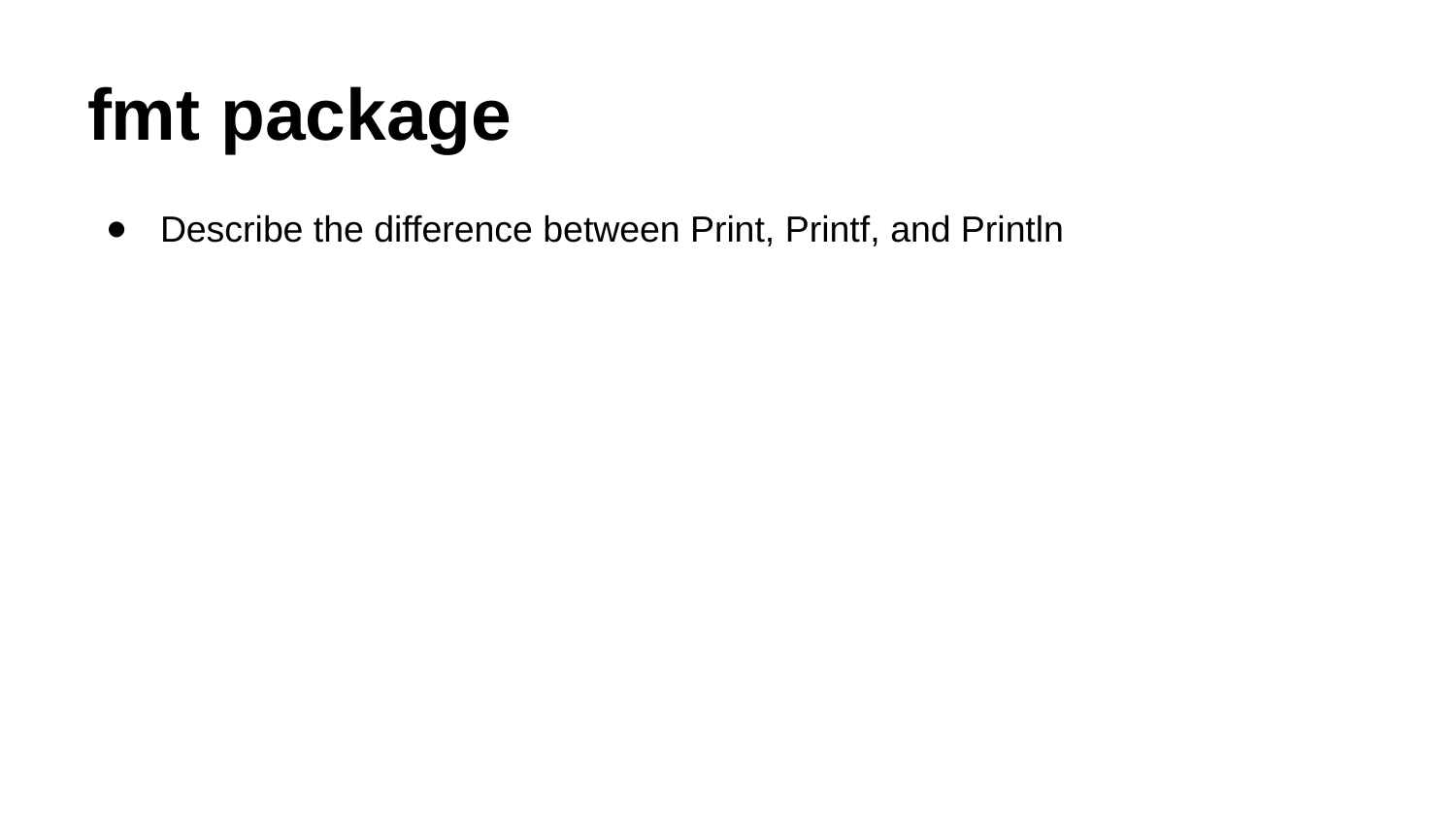

# fmt package
Describe the difference between Print, Printf, and Println